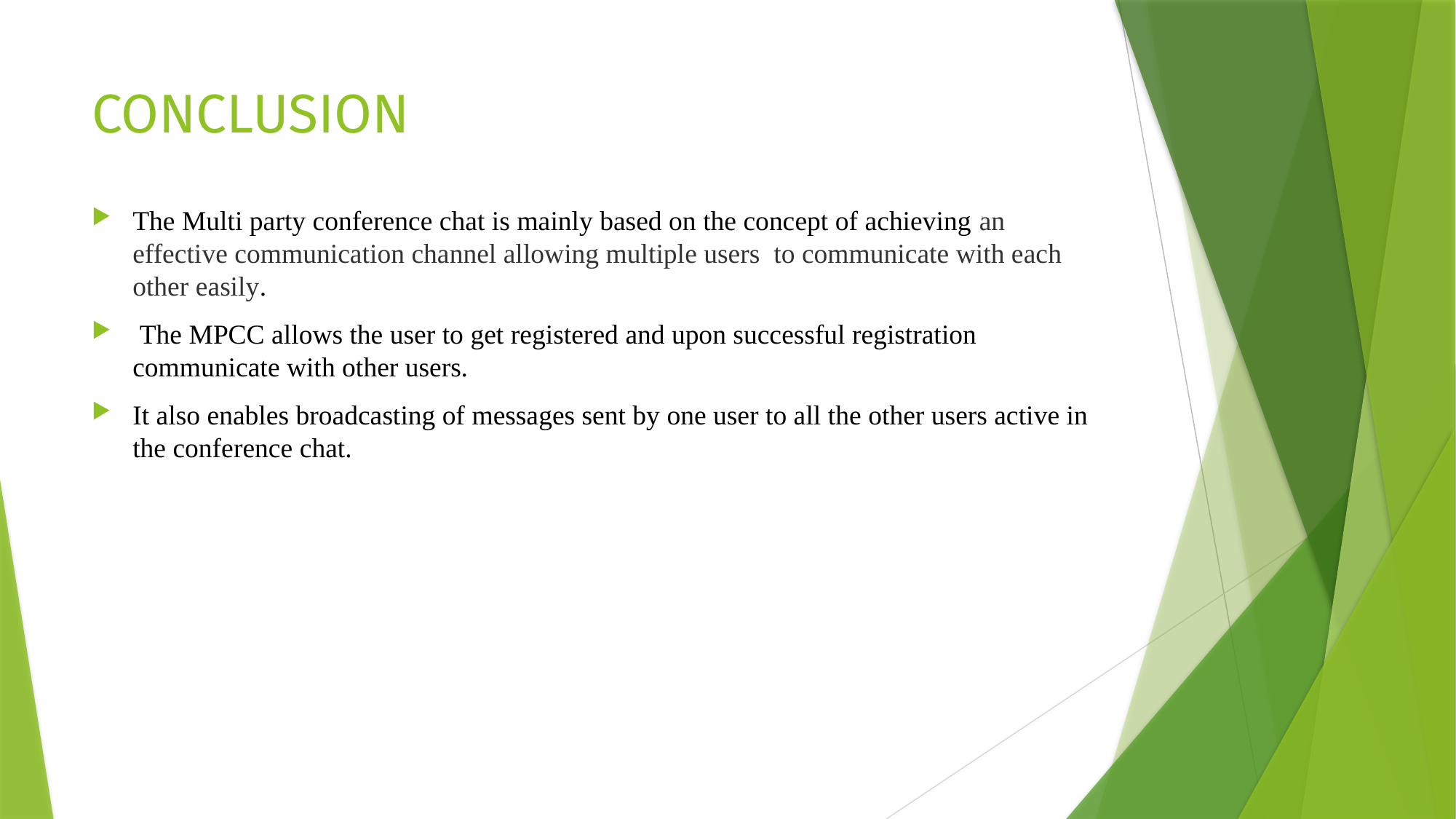

# CONCLUSION
The Multi party conference chat is mainly based on the concept of achieving an effective communication channel allowing multiple users  to communicate with each other easily.
 The MPCC allows the user to get registered and upon successful registration communicate with other users.
It also enables broadcasting of messages sent by one user to all the other users active in the conference chat.